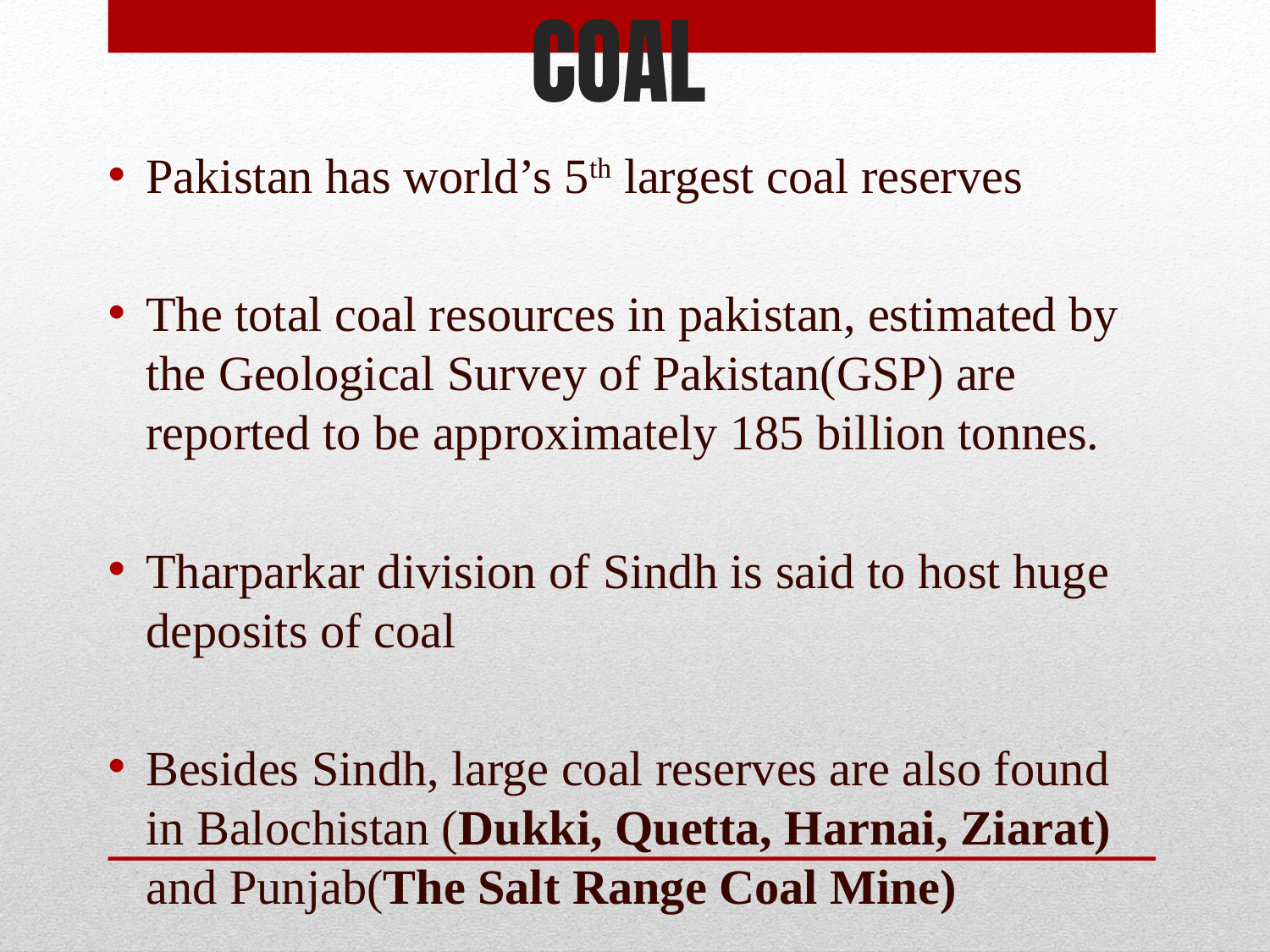

# COAL

Pakistan has world’s 5th largest coal reserves

The total coal resources in pakistan, estimated by the Geological Survey of Pakistan(GSP) are reported to be approximately 185 billion tonnes.

Tharparkar division of Sindh is said to host huge deposits of coal

Besides Sindh, large coal reserves are also found in Balochistan (Dukki, Quetta, Harnai, Ziarat) and Punjab(The Salt Range Coal Mine)